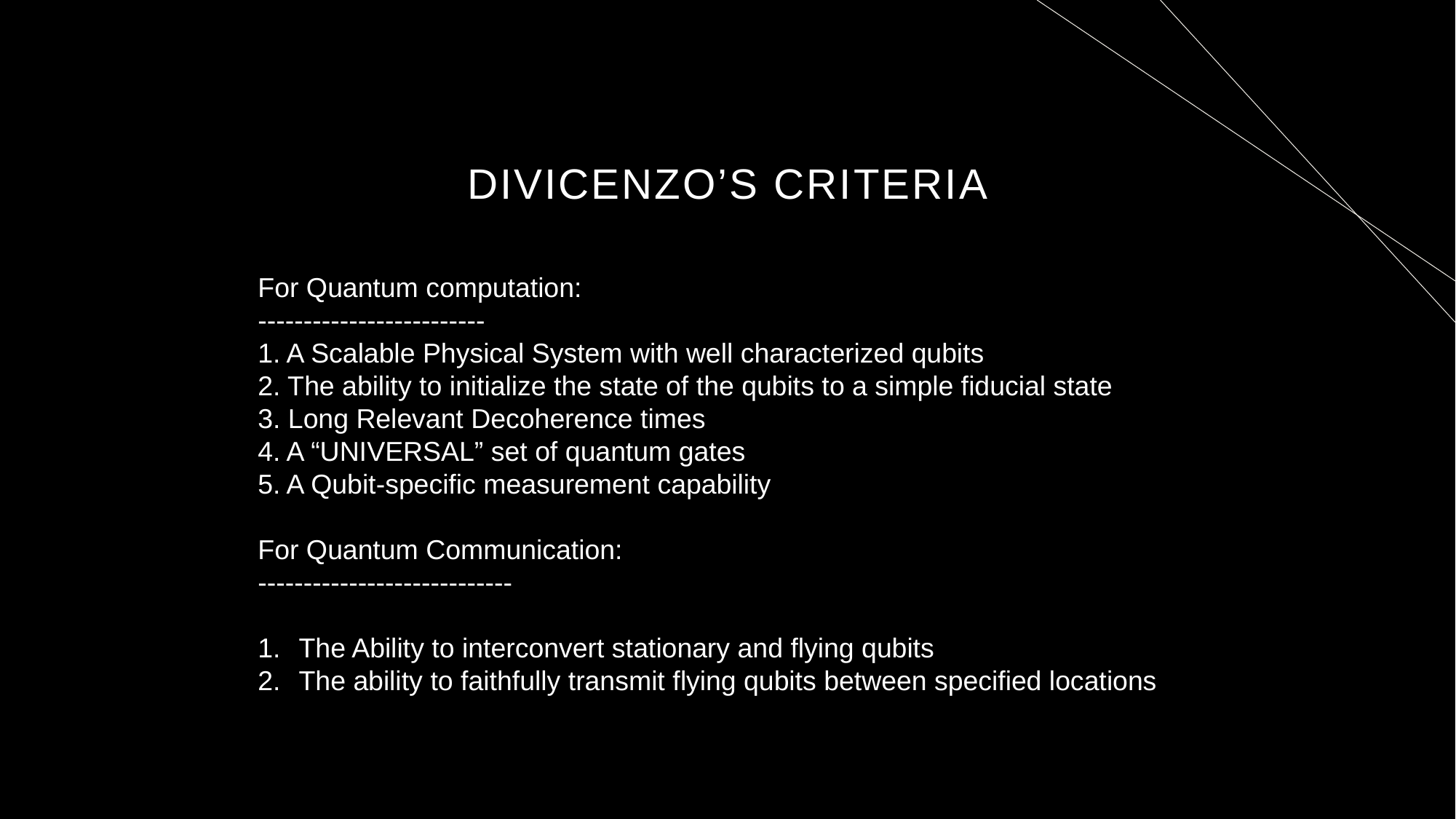

# Divicenzo’s criteria
For Quantum computation:
-------------------------
1. A Scalable Physical System with well characterized qubits
2. The ability to initialize the state of the qubits to a simple fiducial state
3. Long Relevant Decoherence times
4. A “UNIVERSAL” set of quantum gates
5. A Qubit-specific measurement capability
.
For Quantum Communication:
----------------------------

The Ability to interconvert stationary and flying qubits
The ability to faithfully transmit flying qubits between specified locations